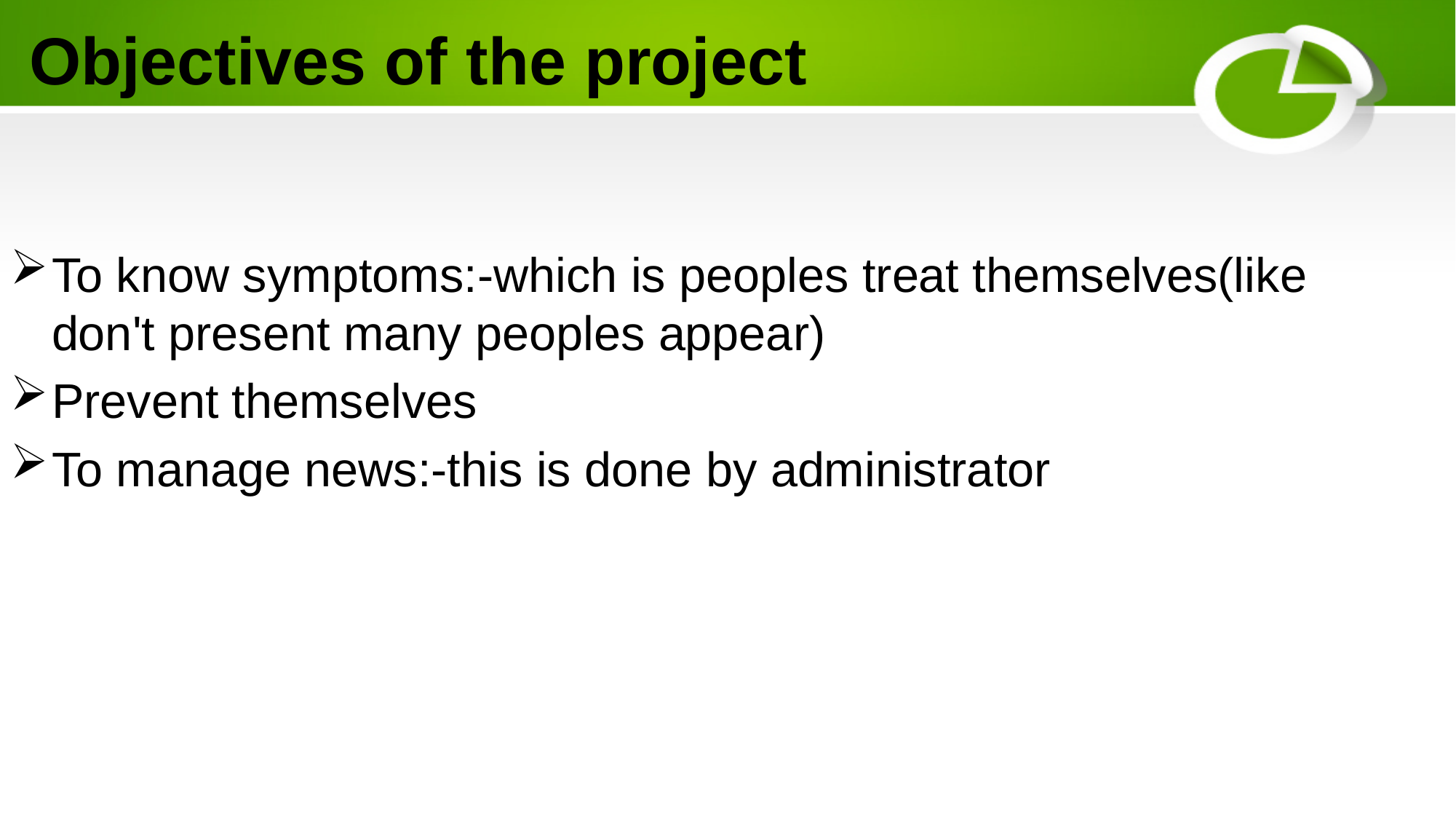

Objectives of the project

To know symptoms:-which is peoples treat themselves(like don't present many peoples appear)
Prevent themselves
To manage news:-this is done by administrator